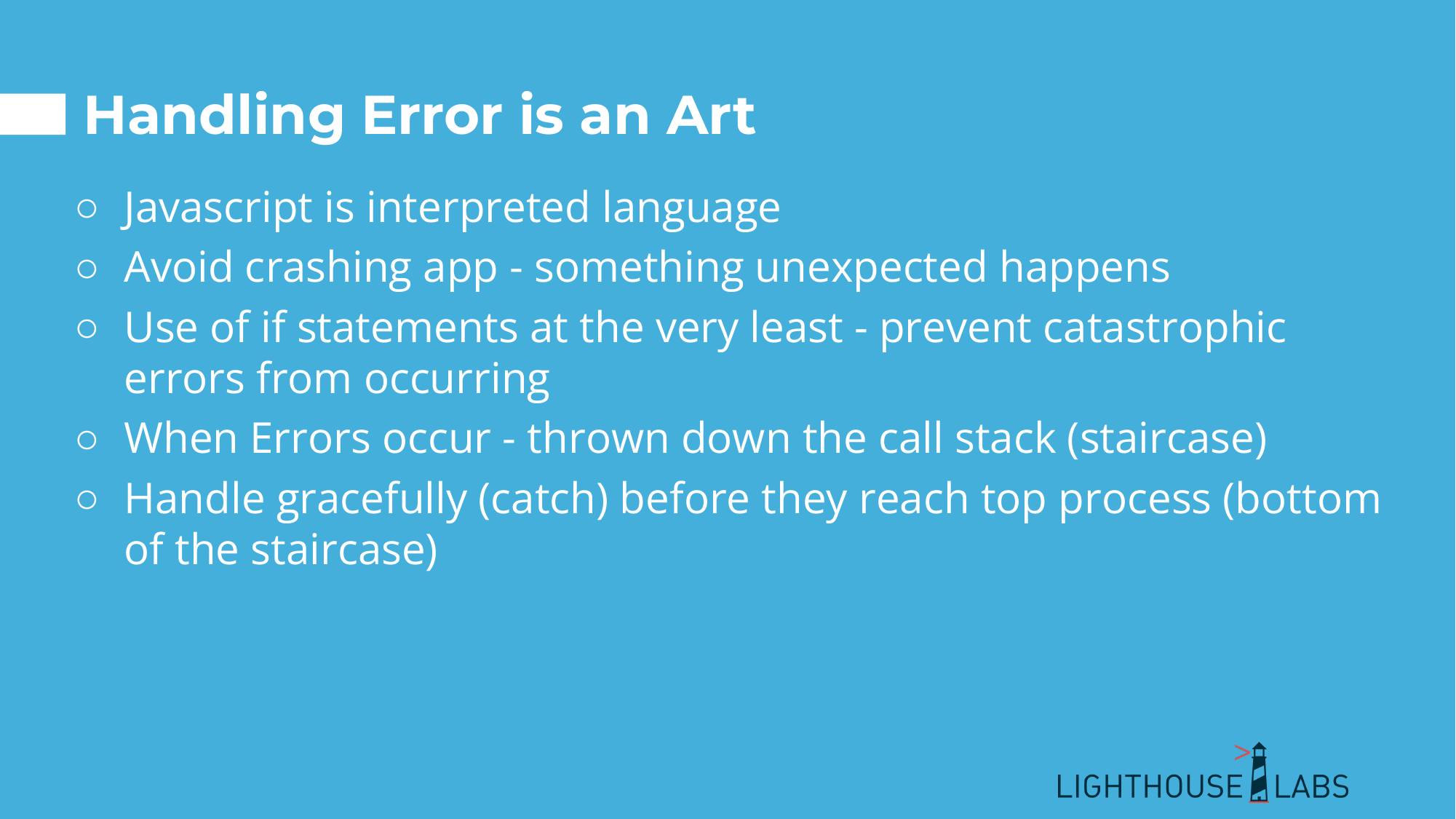

# Handling Error is an Art
Javascript is interpreted language
Avoid crashing app - something unexpected happens
Use of if statements at the very least - prevent catastrophic errors from occurring
When Errors occur - thrown down the call stack (staircase)
Handle gracefully (catch) before they reach top process (bottom of the staircase)